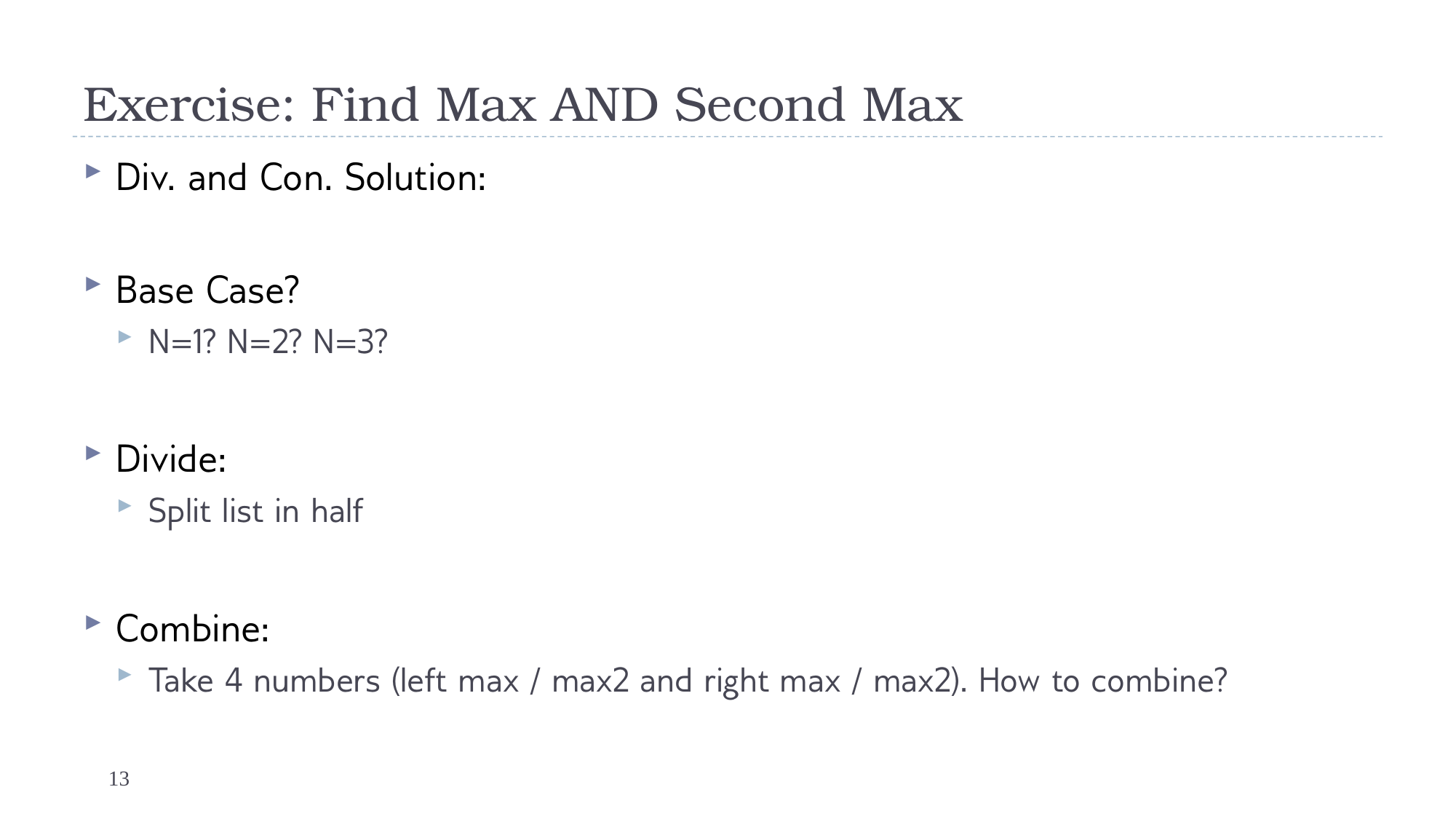

# Exercise: Find Max AND Second Max
Div. and Con. Solution:

Base Case?
N=1? N=2? N=3?

Divide:
Split list in half

Combine:
Take 4 numbers (left max / max2 and right max / max2). How to combine?
13